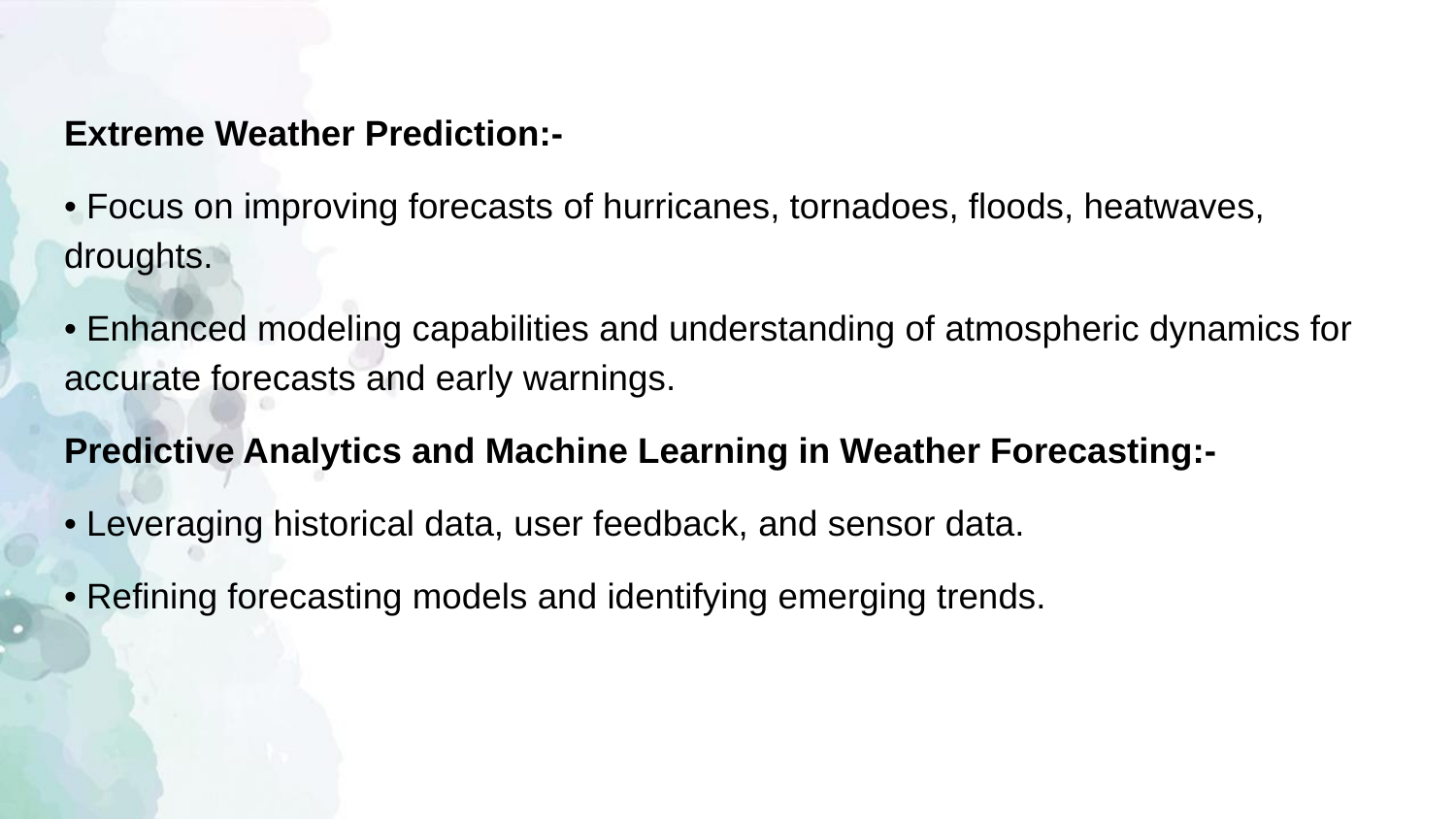

Extreme Weather Prediction:-
• Focus on improving forecasts of hurricanes, tornadoes, floods, heatwaves, droughts.
• Enhanced modeling capabilities and understanding of atmospheric dynamics for accurate forecasts and early warnings.
Predictive Analytics and Machine Learning in Weather Forecasting:-
• Leveraging historical data, user feedback, and sensor data.
• Refining forecasting models and identifying emerging trends.